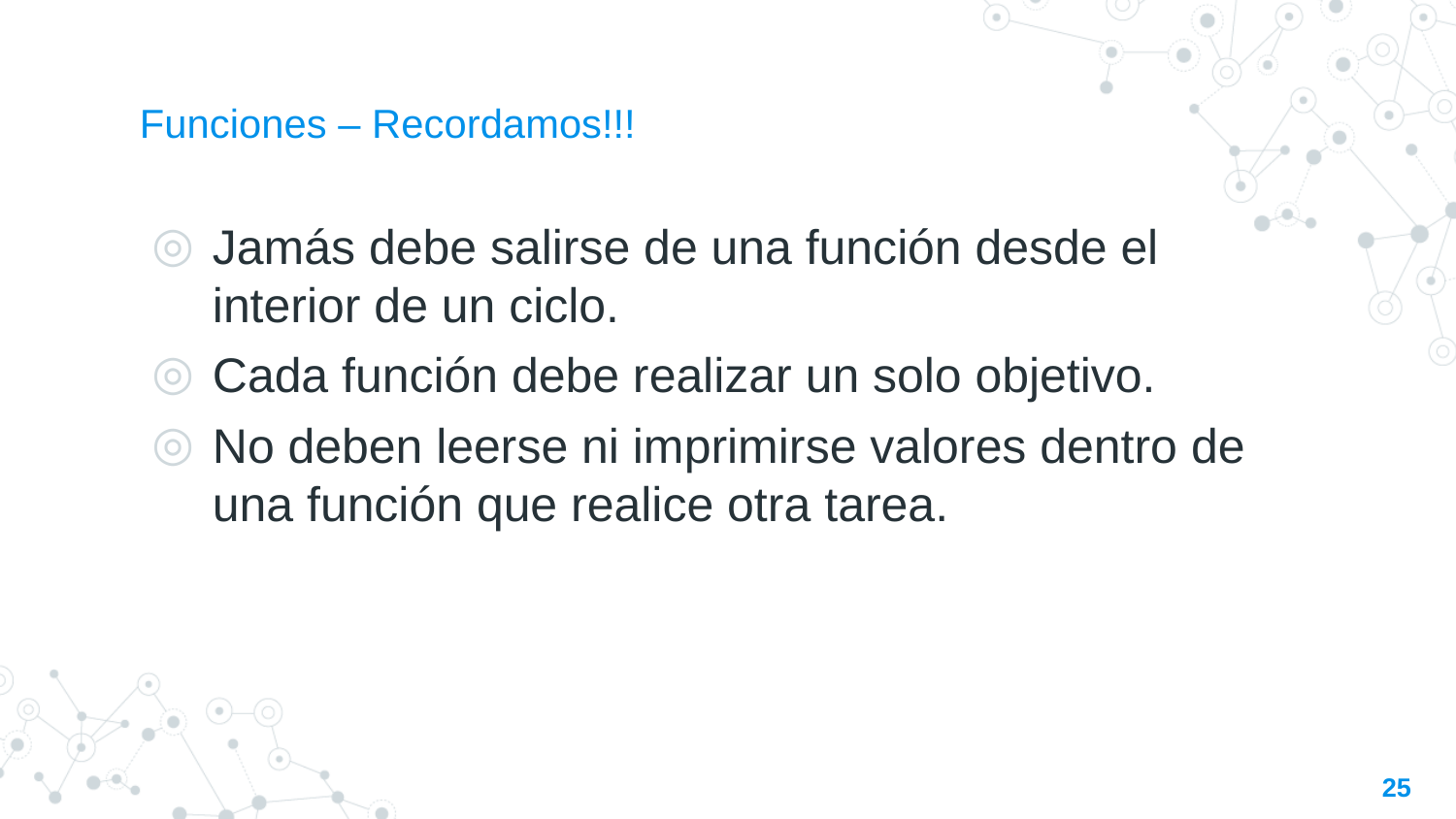

# Funciones – Recordamos!!!
Jamás debe salirse de una función desde el interior de un ciclo.
Cada función debe realizar un solo objetivo.
No deben leerse ni imprimirse valores dentro de una función que realice otra tarea.
25